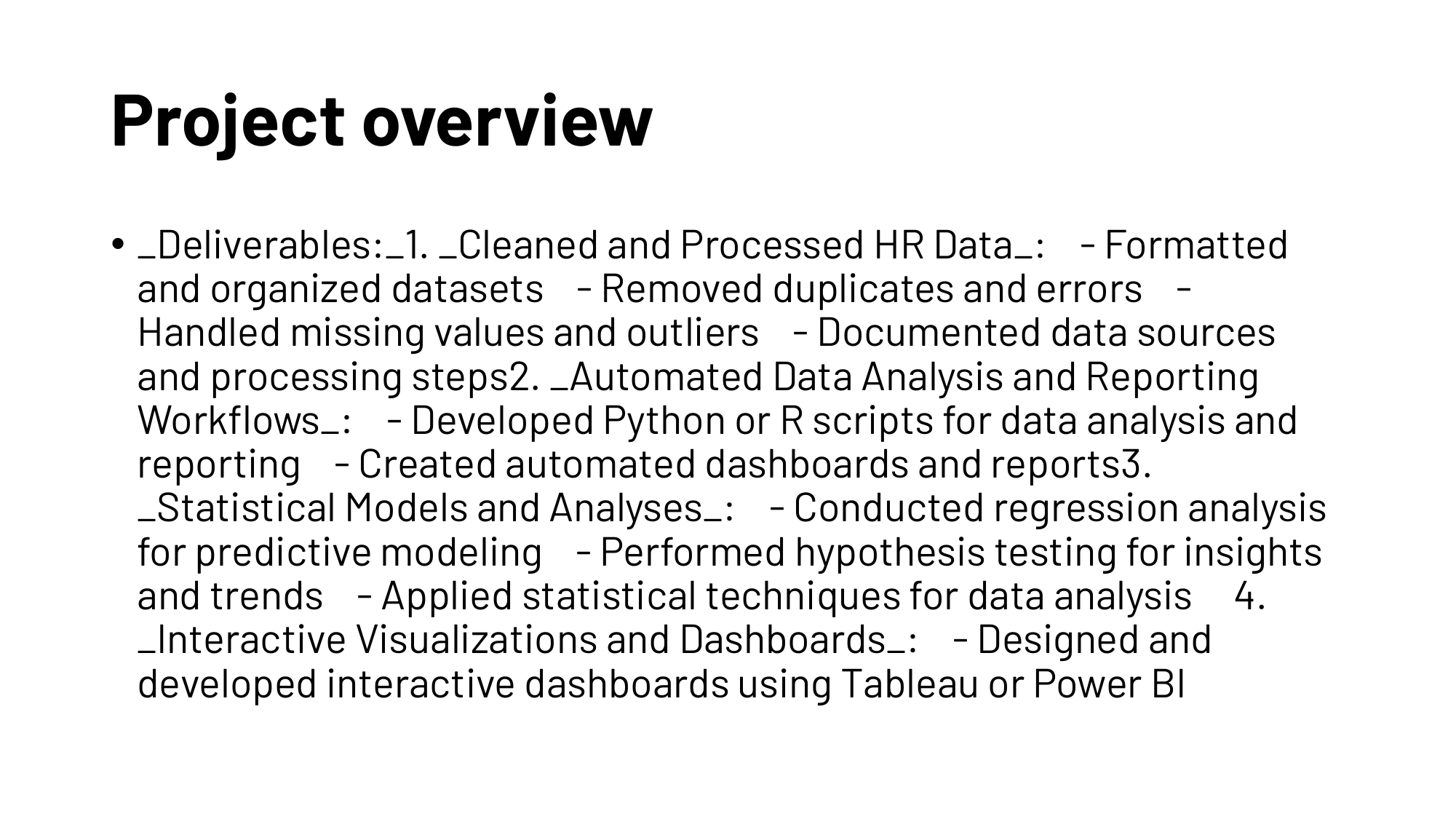

# Project overview
_Deliverables:_1. _Cleaned and Processed HR Data_:    - Formatted and organized datasets    - Removed duplicates and errors    - Handled missing values and outliers    - Documented data sources and processing steps2. _Automated Data Analysis and Reporting Workflows_:    - Developed Python or R scripts for data analysis and reporting    - Created automated dashboards and reports3. _Statistical Models and Analyses_:    - Conducted regression analysis for predictive modeling    - Performed hypothesis testing for insights and trends    - Applied statistical techniques for data analysis     4. _Interactive Visualizations and Dashboards_:    - Designed and developed interactive dashboards using Tableau or Power BI